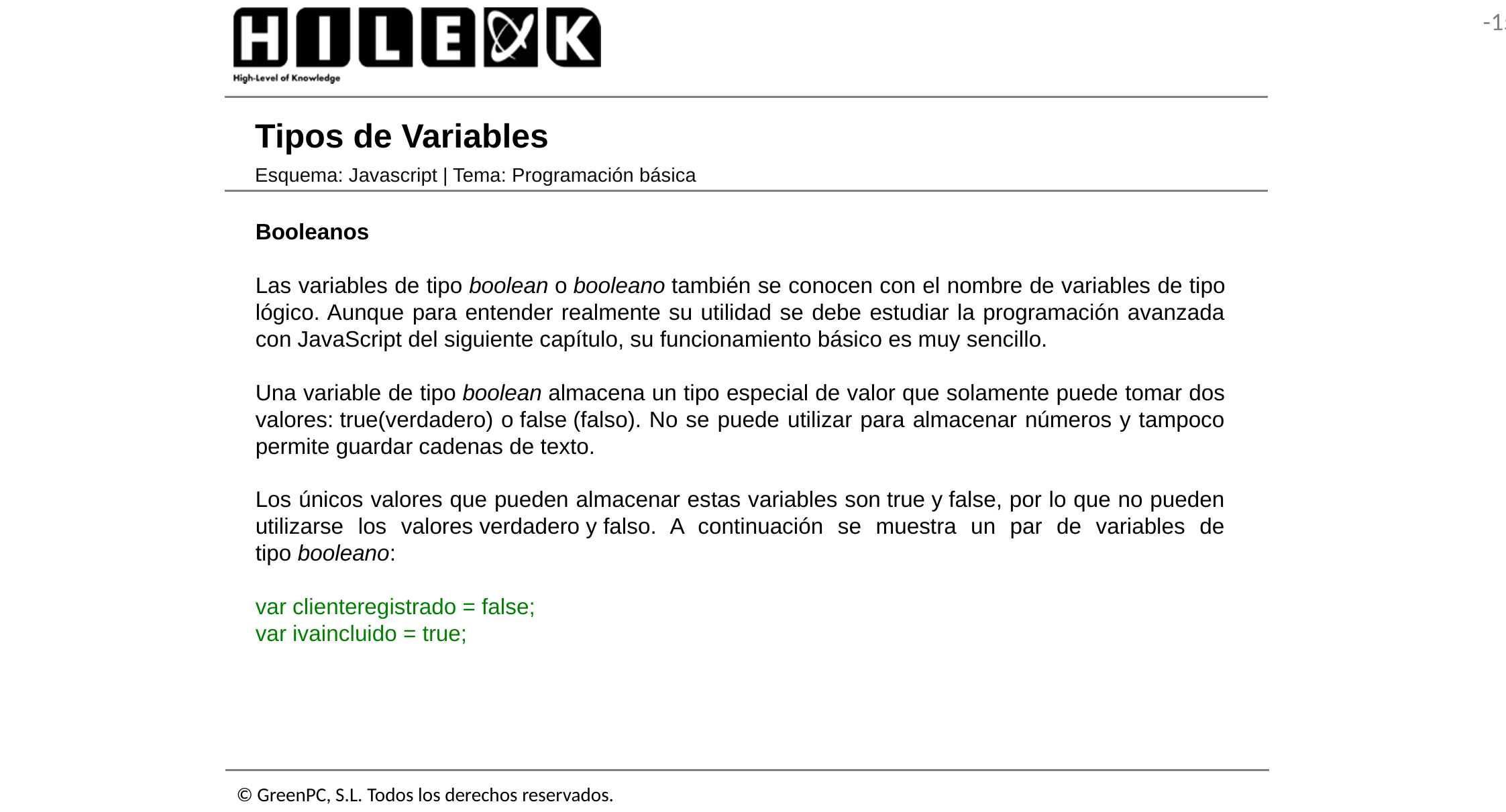

# Tipos de Variables
Esquema: Javascript | Tema: Programación básica
Booleanos

Las variables de tipo boolean o booleano también se conocen con el nombre de variables de tipo lógico. Aunque para entender realmente su utilidad se debe estudiar la programación avanzada con JavaScript del siguiente capítulo, su funcionamiento básico es muy sencillo.

Una variable de tipo boolean almacena un tipo especial de valor que solamente puede tomar dos valores: true(verdadero) o false (falso). No se puede utilizar para almacenar números y tampoco permite guardar cadenas de texto.

Los únicos valores que pueden almacenar estas variables son true y false, por lo que no pueden utilizarse los valores verdadero y falso. A continuación se muestra un par de variables de tipo booleano:

var clienteregistrado = false;
var ivaincluido = true;